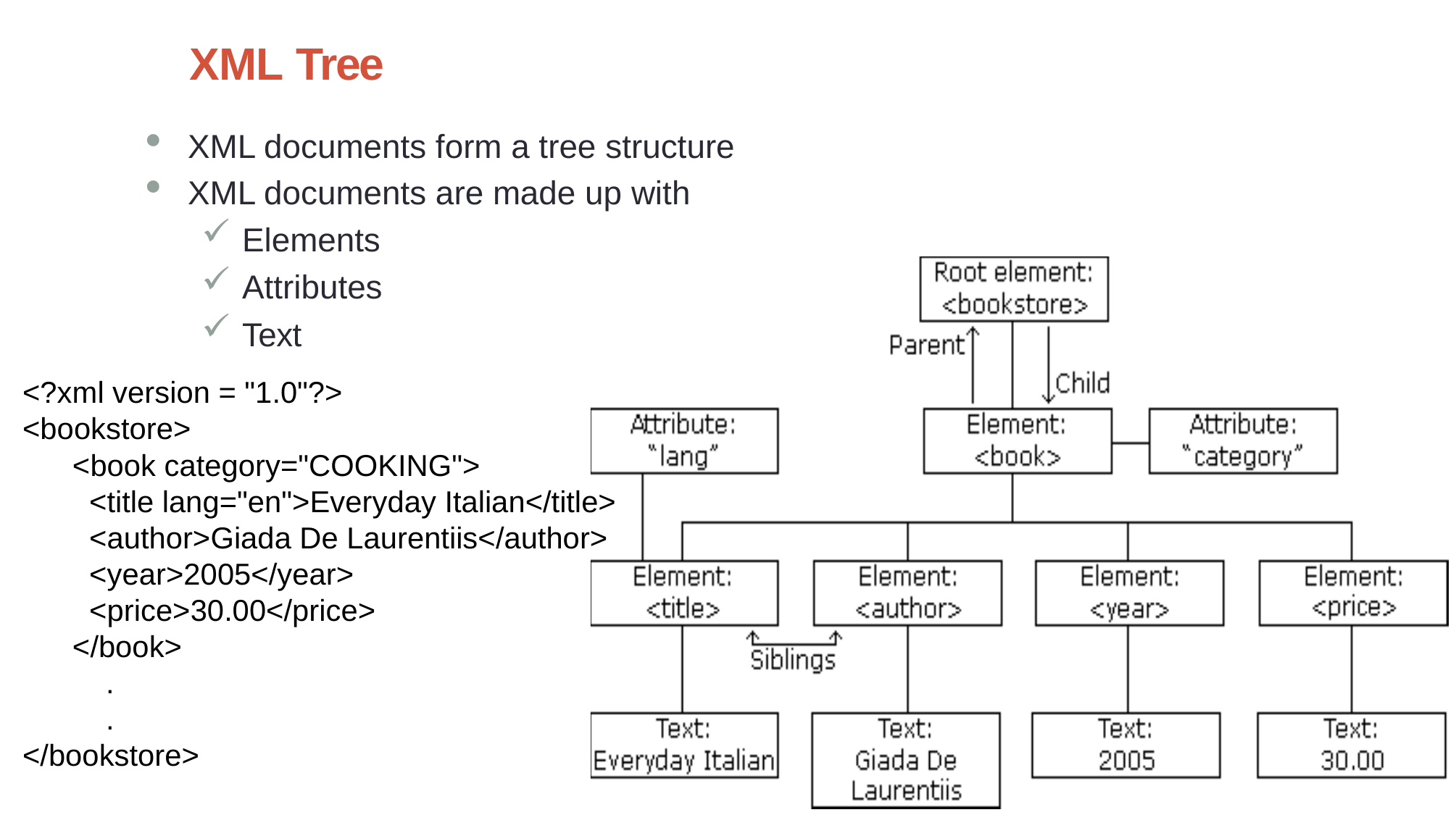

XML Tree
XML documents form a tree structure
XML documents are made up with
Elements
Attributes
Text

<?xml version = "1.0"?>
<bookstore>
      <book category="COOKING">
        <title lang="en">Everyday Italian</title>
        <author>Giada De Laurentiis</author>
        <year>2005</year>
        <price>30.00</price>
      </book>
          .
          .
</bookstore>